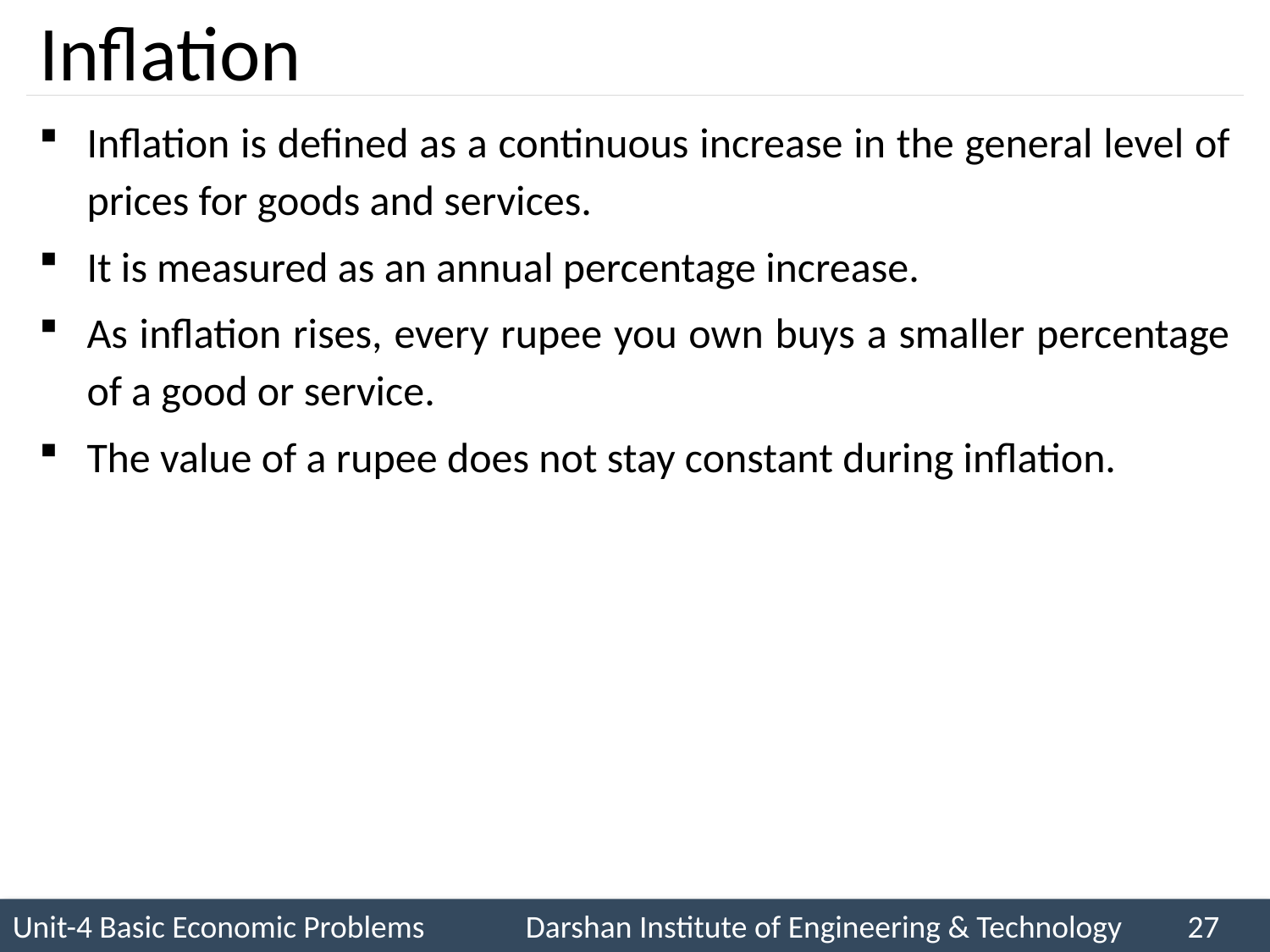

# Inflation
Inflation is defined as a continuous increase in the general level of prices for goods and services.
It is measured as an annual percentage increase.
As inflation rises, every rupee you own buys a smaller percentage of a good or service.
The value of a rupee does not stay constant during inflation.